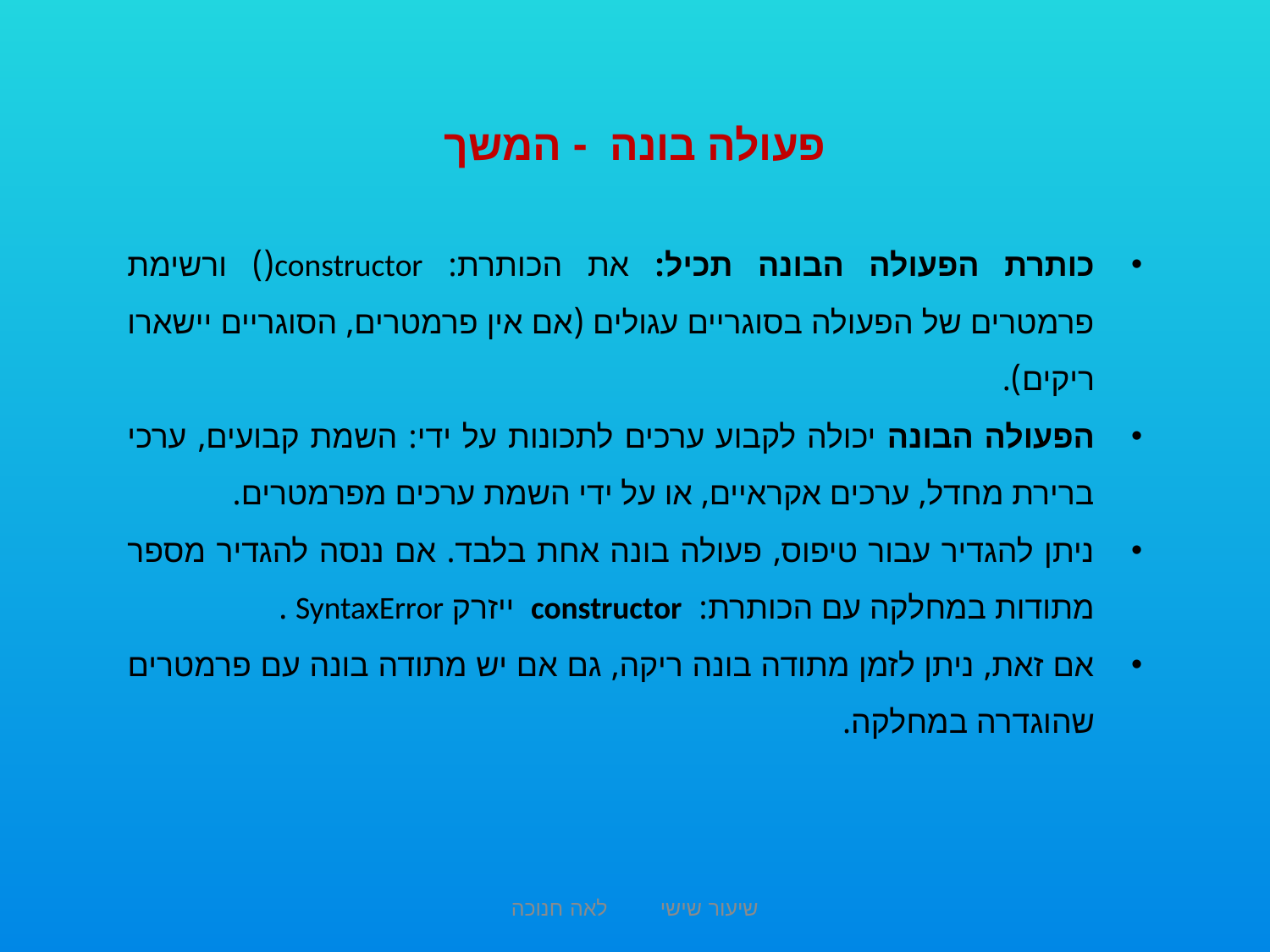

פעולה בונה  - המשך

כותרת הפעולה הבונה תכיל: את הכותרת: constructor() ורשימת פרמטרים של הפעולה בסוגריים עגולים (אם אין פרמטרים, הסוגריים יישארו ריקים).
הפעולה הבונה יכולה לקבוע ערכים לתכונות על ידי: השמת קבועים, ערכי ברירת מחדל, ערכים אקראיים, או על ידי השמת ערכים מפרמטרים.
ניתן להגדיר עבור טיפוס, פעולה בונה אחת בלבד. אם ננסה להגדיר מספר מתודות במחלקה עם הכותרת:  constructor  ייזרק SyntaxError .
אם זאת, ניתן לזמן מתודה בונה ריקה, גם אם יש מתודה בונה עם פרמטרים שהוגדרה במחלקה.
שיעור שישי        לאה חנוכה